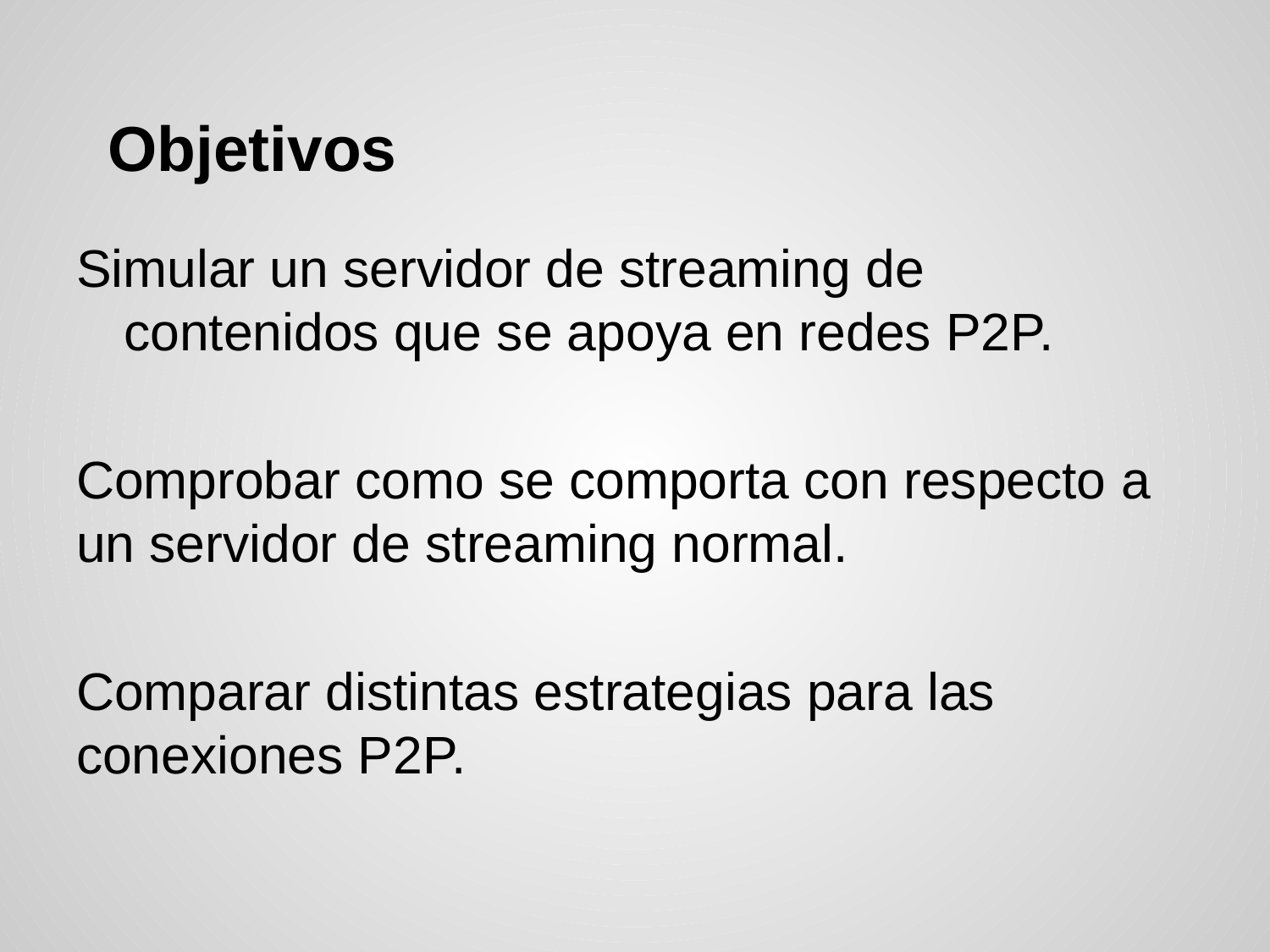

# Objetivos
Simular un servidor de streaming de contenidos que se apoya en redes P2P.

Comprobar como se comporta con respecto a un servidor de streaming normal.

Comparar distintas estrategias para las conexiones P2P.